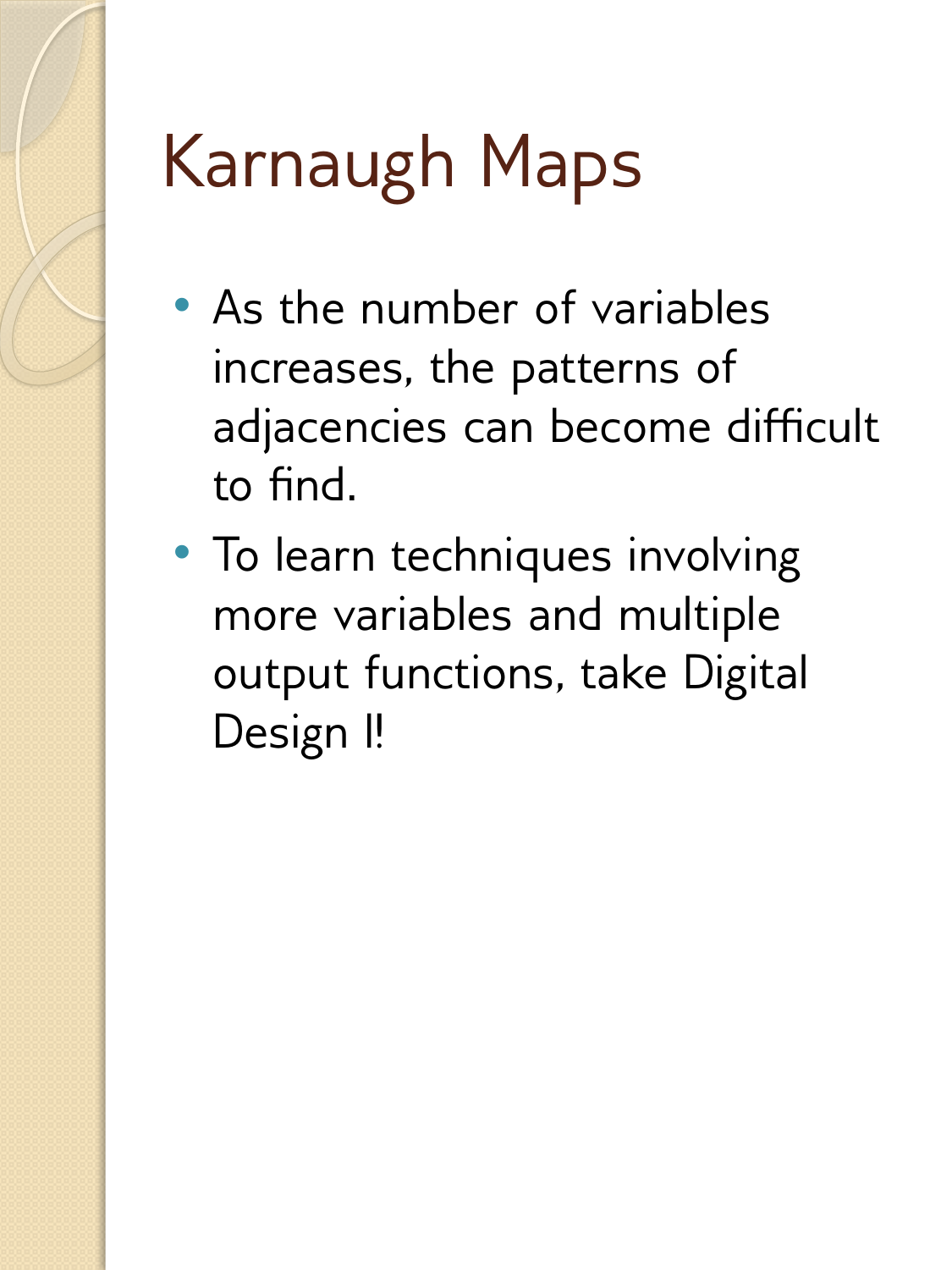

# Karnaugh Maps
As the number of variables increases, the patterns of adjacencies can become difficult to find.
To learn techniques involving more variables and multiple output functions, take Digital Design I!